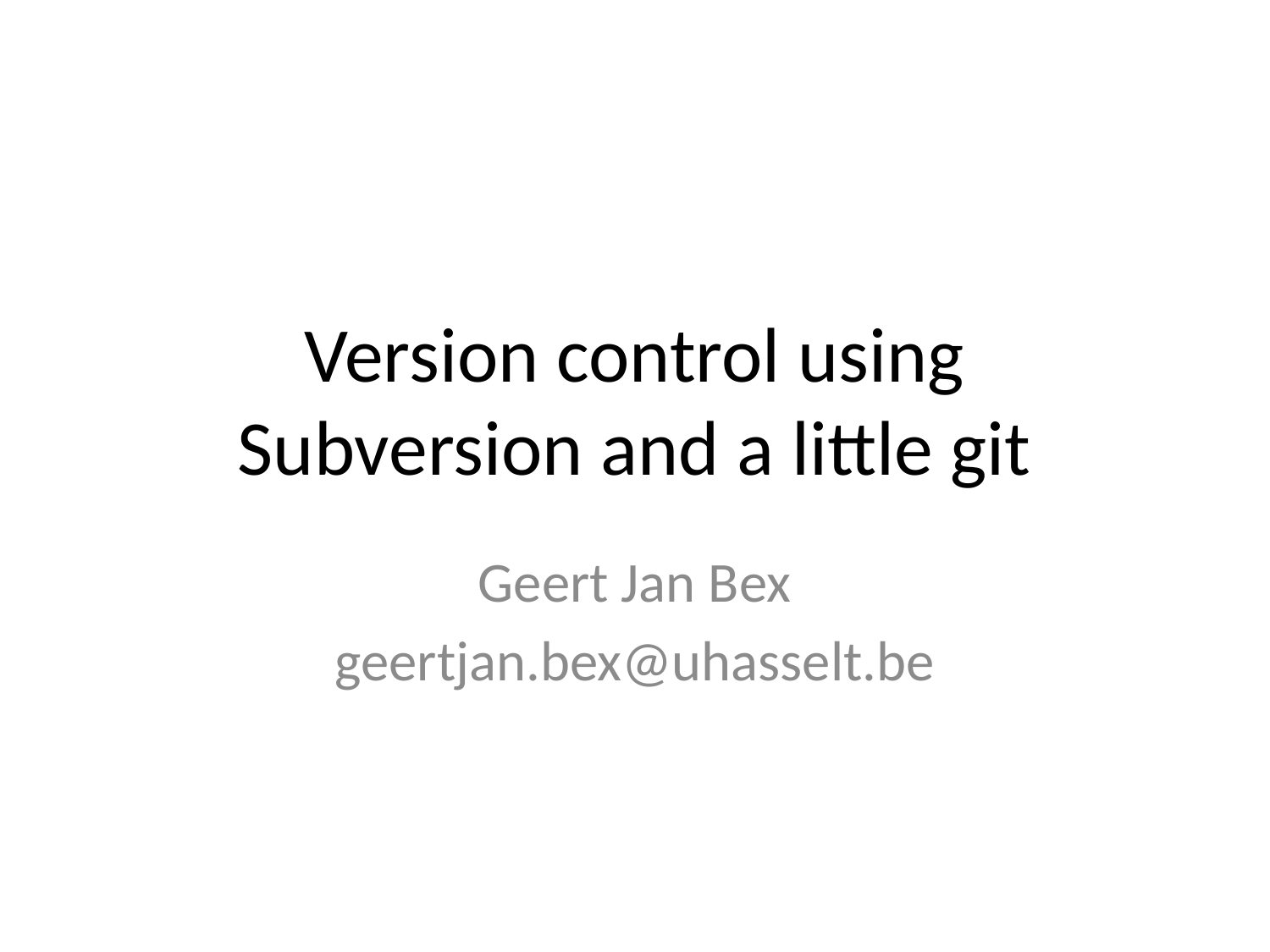

# Version control using Subversion and a little git
Geert Jan Bex
geertjan.bex@uhasselt.be